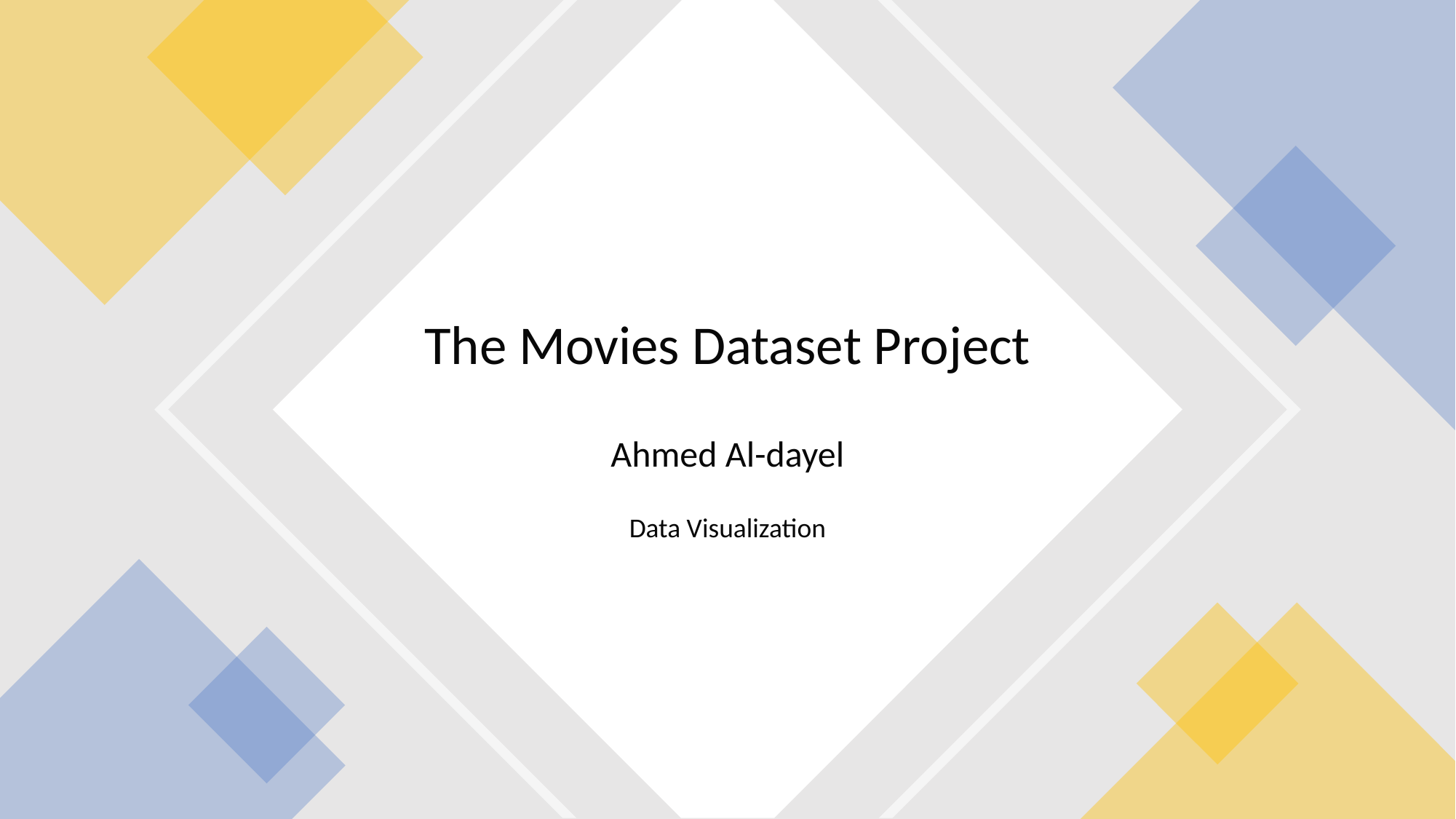

# The Movies Dataset Project Ahmed Al-dayel Data Visualization